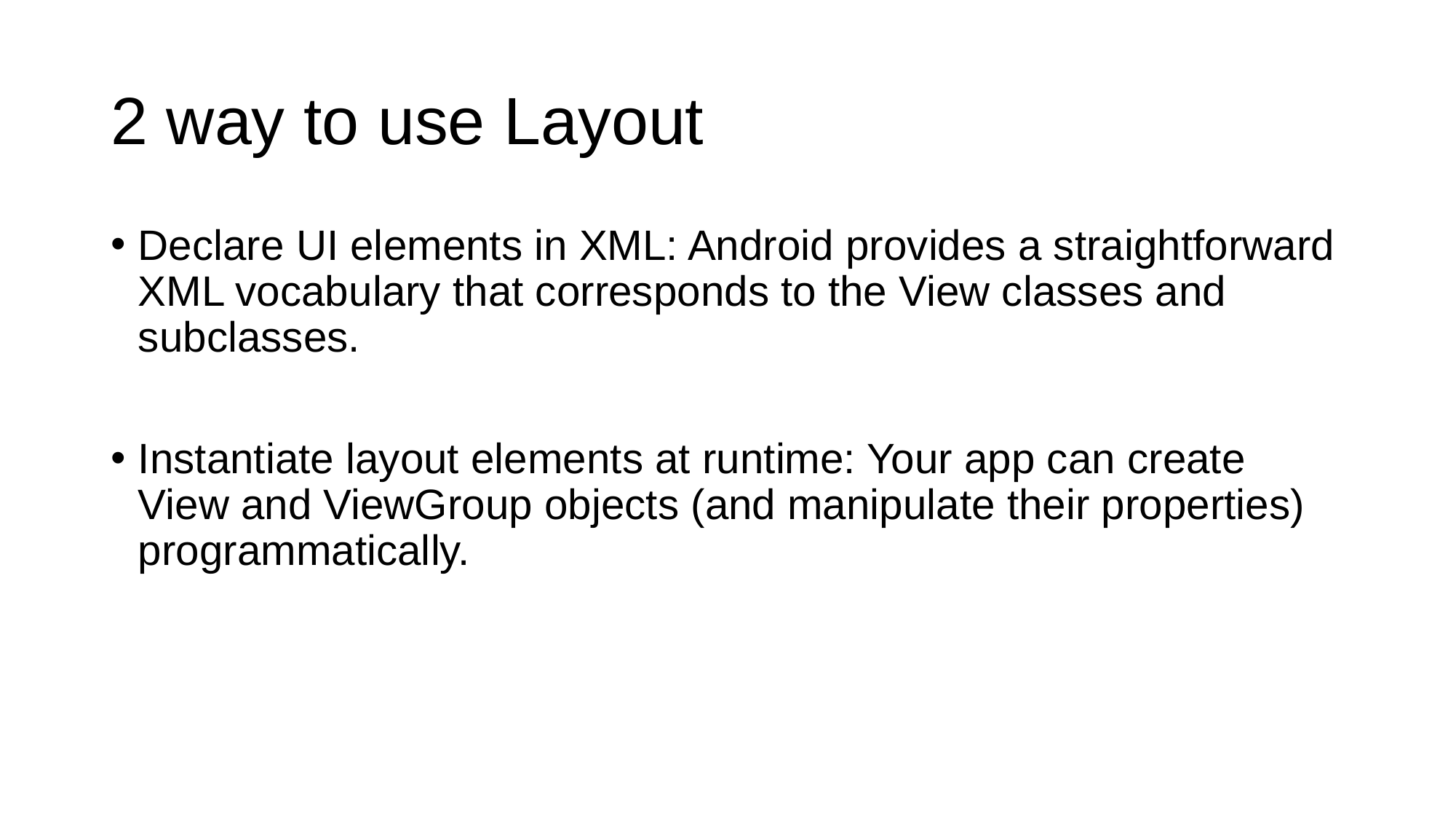

# 2 way to use Layout
Declare UI elements in XML: Android provides a straightforward XML vocabulary that corresponds to the View classes and subclasses.

Instantiate layout elements at runtime: Your app can create View and ViewGroup objects (and manipulate their properties) programmatically.